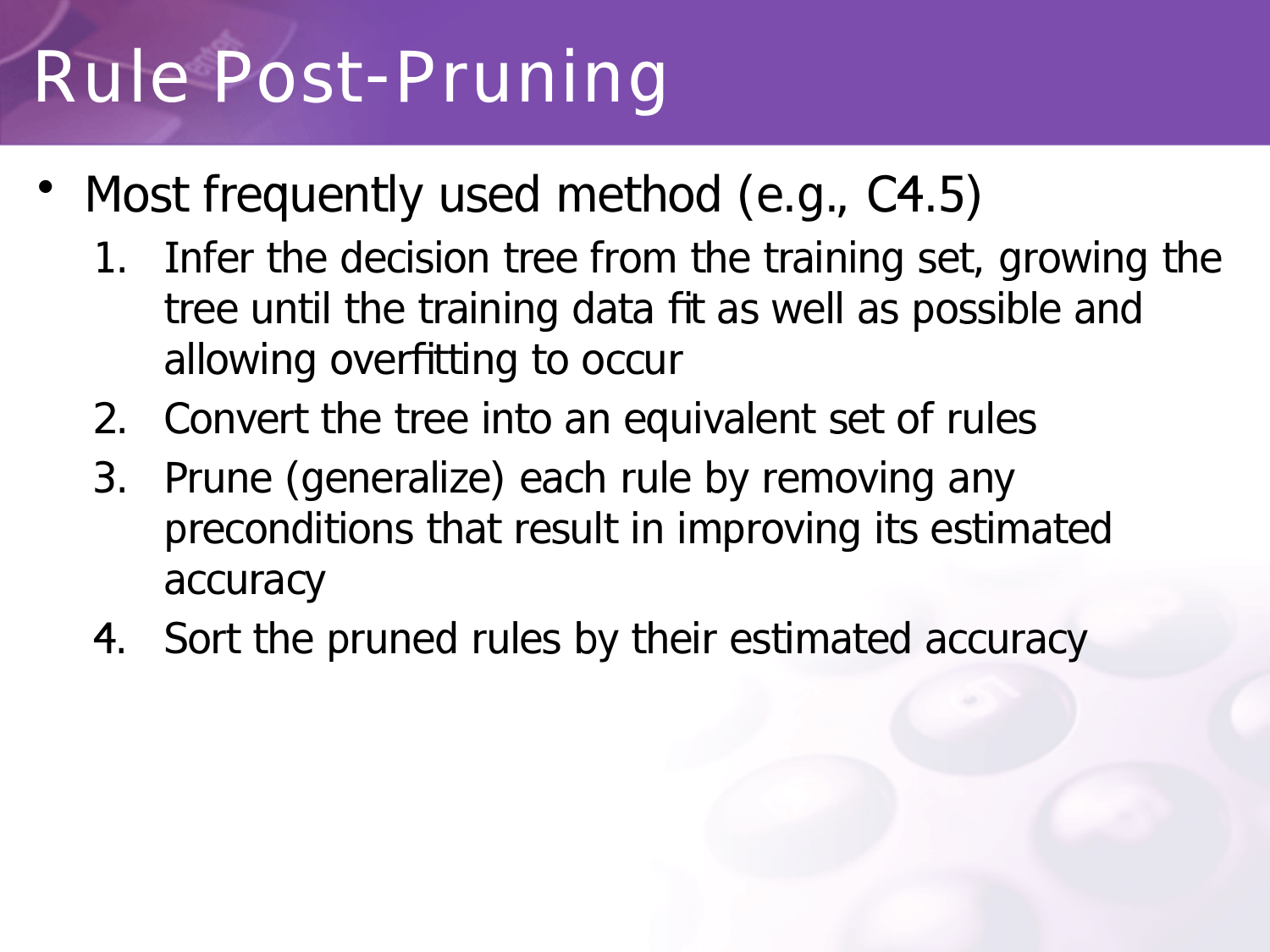

# Rule Post-Pruning
Most frequently used method (e.g., C4.5)
Infer the decision tree from the training set, growing the tree until the training data fit as well as possible and allowing overfitting to occur
Convert the tree into an equivalent set of rules
Prune (generalize) each rule by removing any preconditions that result in improving its estimated accuracy
Sort the pruned rules by their estimated accuracy